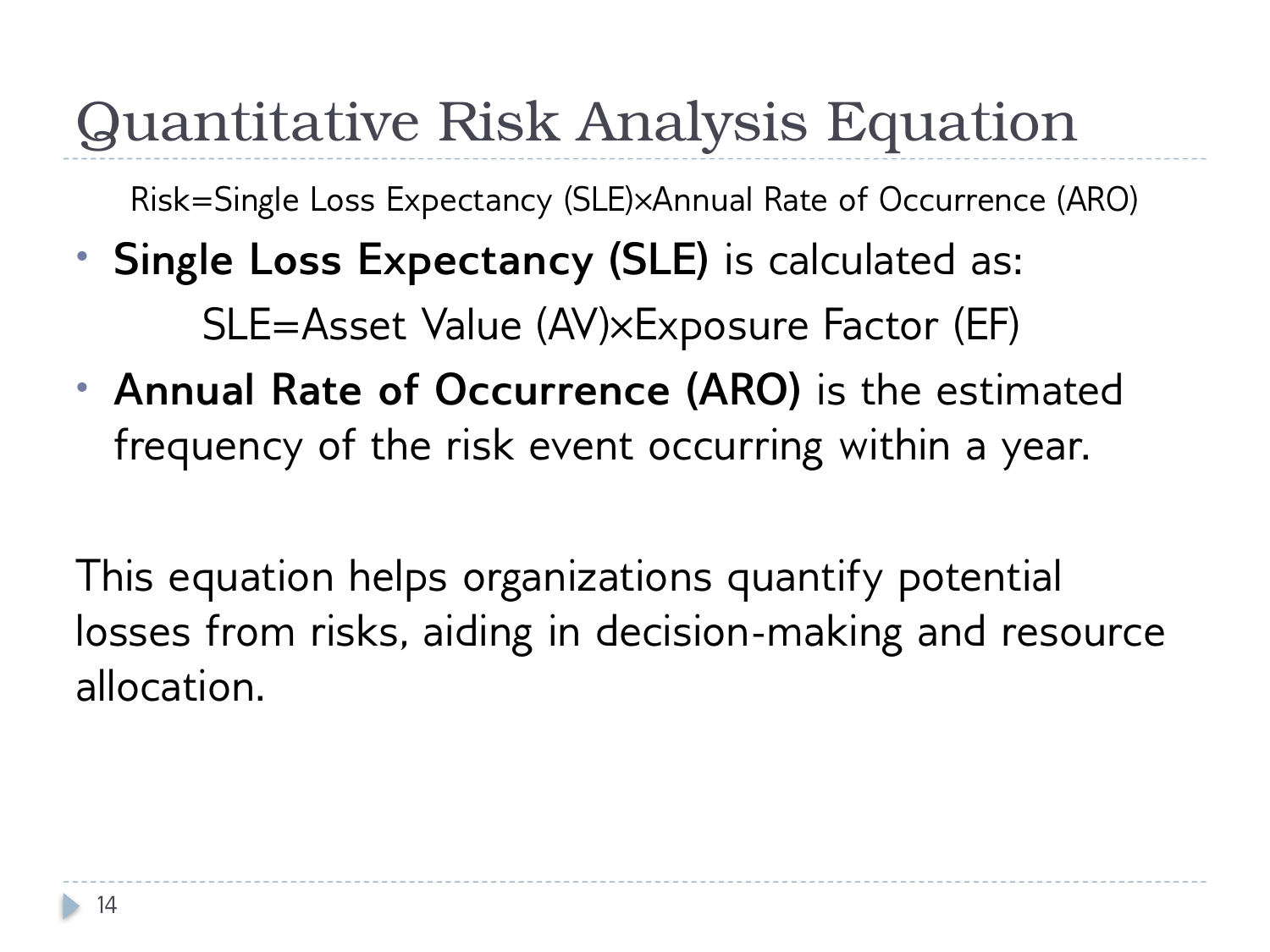

# Quantitative Risk Analysis Equation
Risk=Single Loss Expectancy (SLE)×Annual Rate of Occurrence (ARO)
Single Loss Expectancy (SLE) is calculated as:
	SLE=Asset Value (AV)×Exposure Factor (EF)
Annual Rate of Occurrence (ARO) is the estimated frequency of the risk event occurring within a year.

This equation helps organizations quantify potential losses from risks, aiding in decision-making and resource allocation.

14